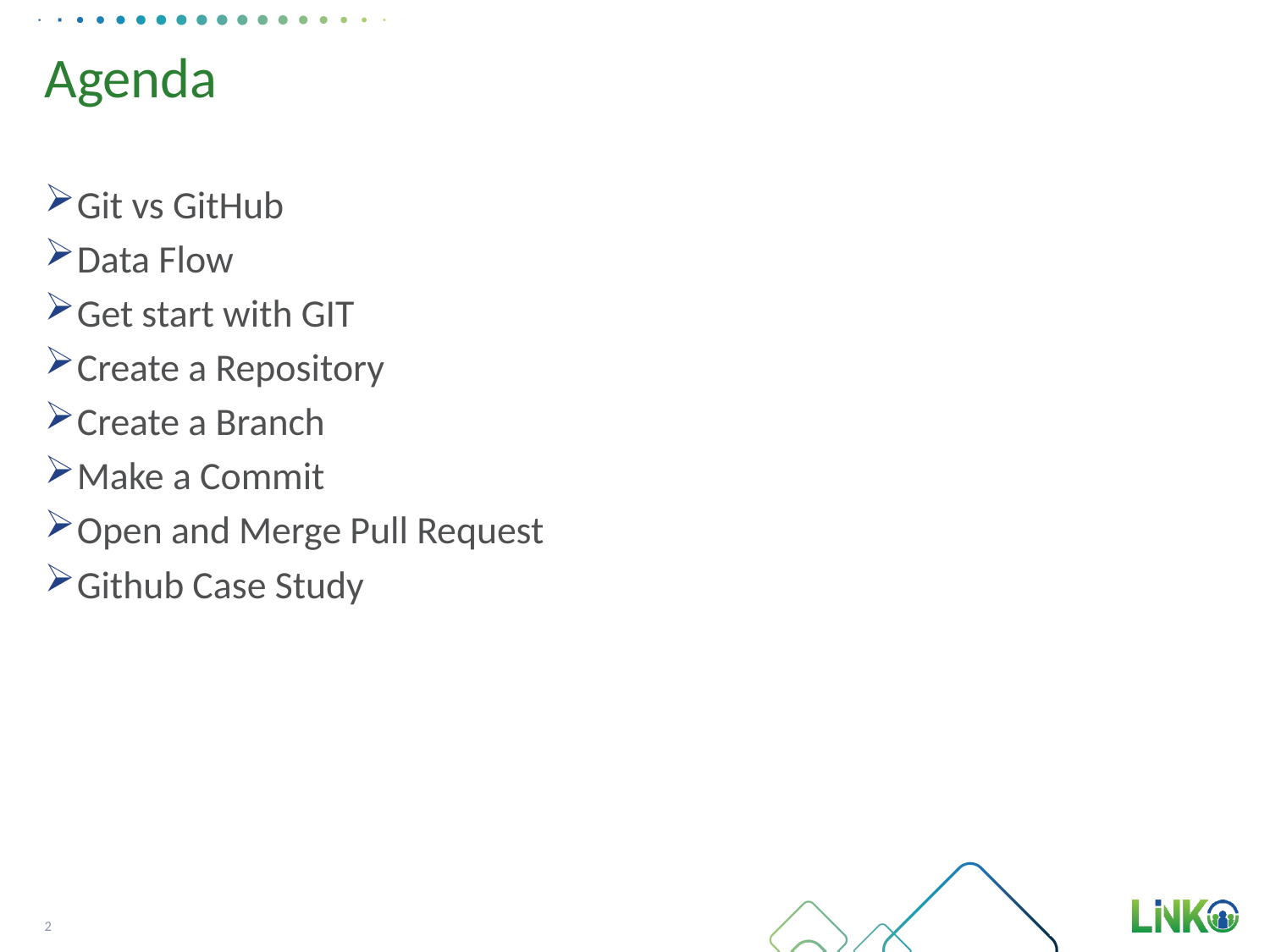

# Agenda
Git vs GitHub
Data Flow
Get start with GIT
Create a Repository
Create a Branch
Make a Commit
Open and Merge Pull Request
Github Case Study

2